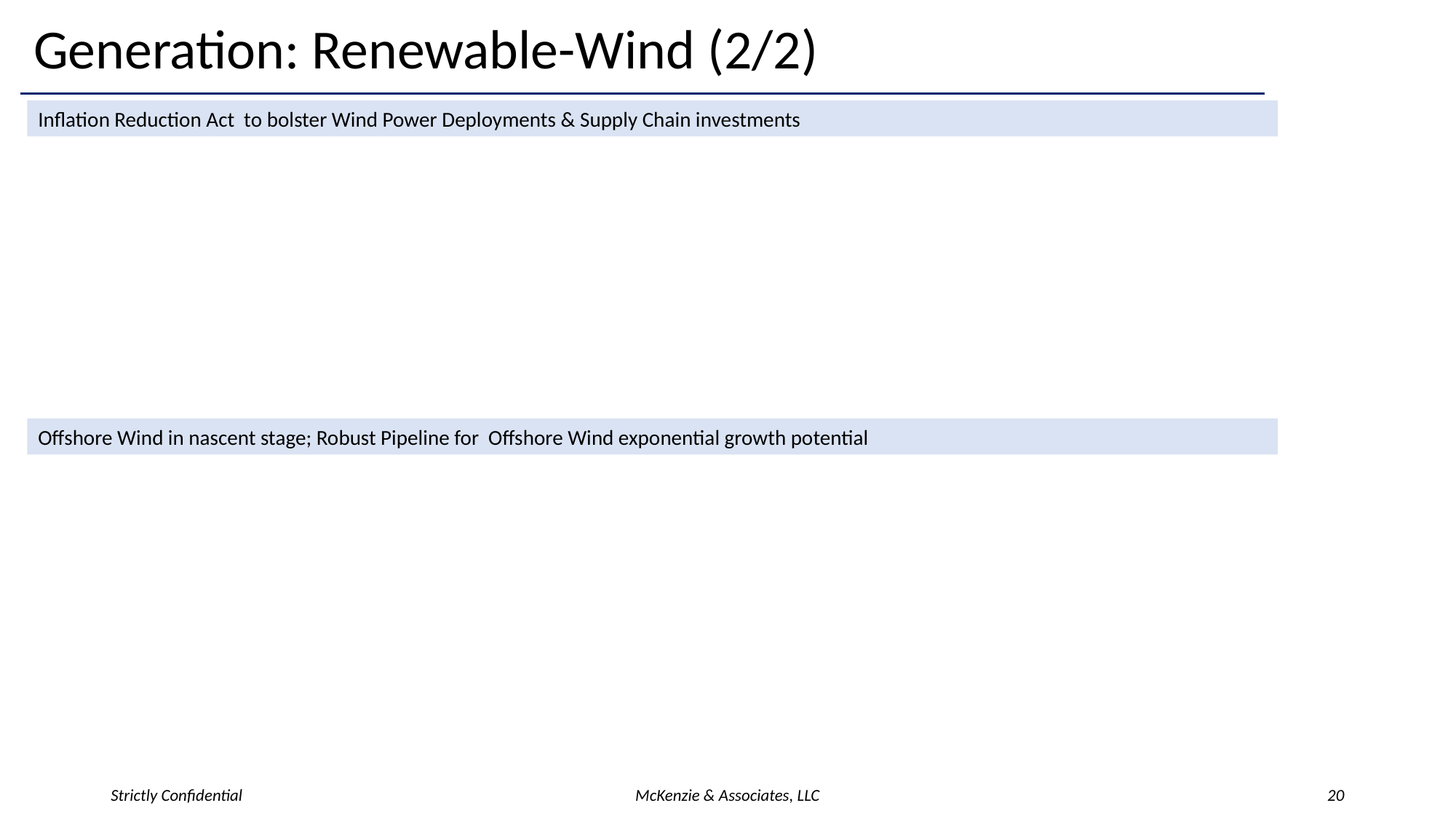

# Generation: Renewable-Wind (2/2)
Inflation Reduction Act  to bolster Wind Power Deployments & Supply Chain investments
Offshore Wind in nascent stage; Robust Pipeline for  Offshore Wind exponential growth potential
Strictly Confidential
McKenzie & Associates, LLC
20